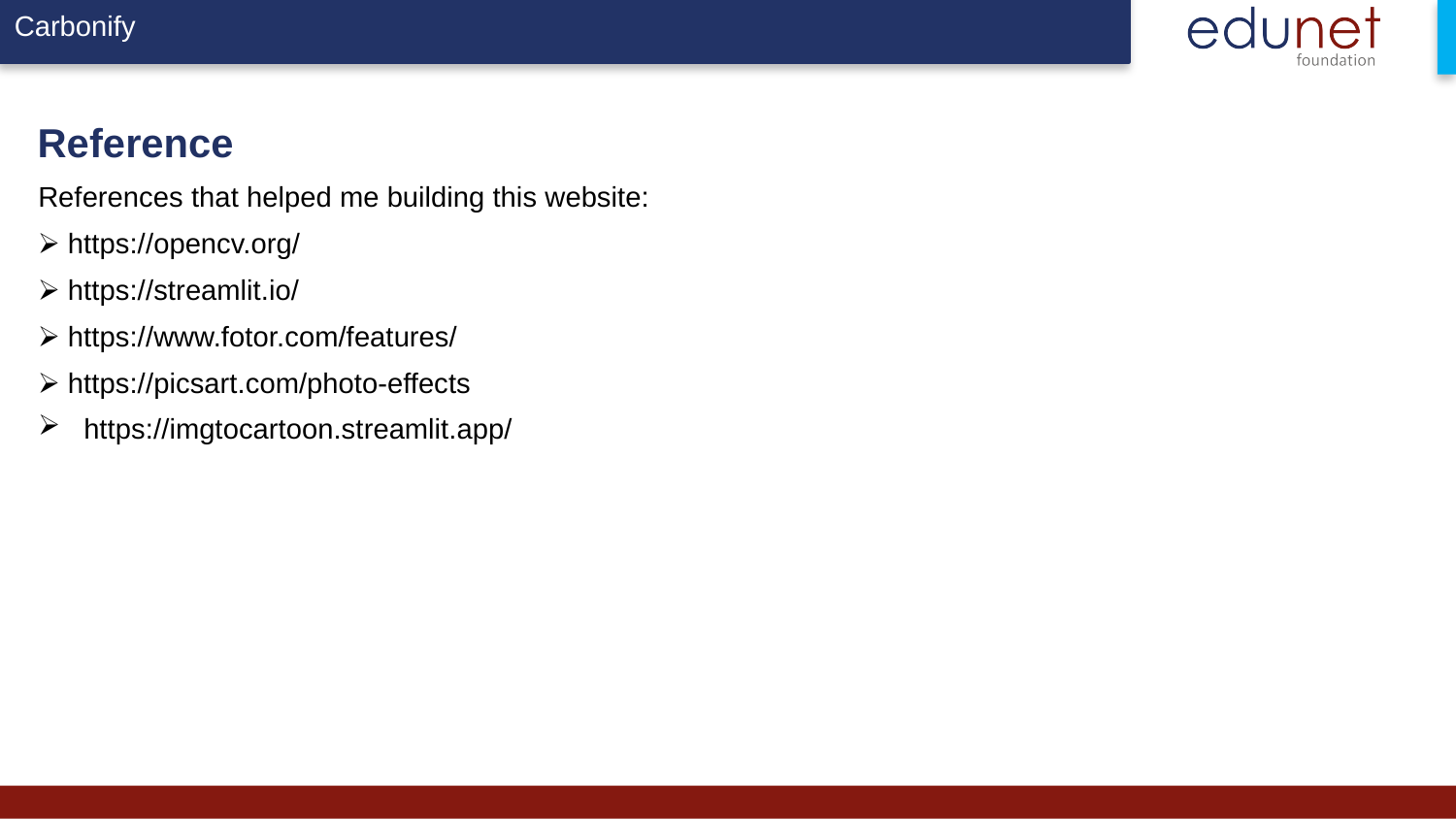

Reference
References that helped me building this website:
⮚ https://opencv.org/
⮚ https://streamlit.io/
⮚ https://www.fotor.com/features/
⮚ https://picsart.com/photo-effects
https://imgtocartoon.streamlit.app/